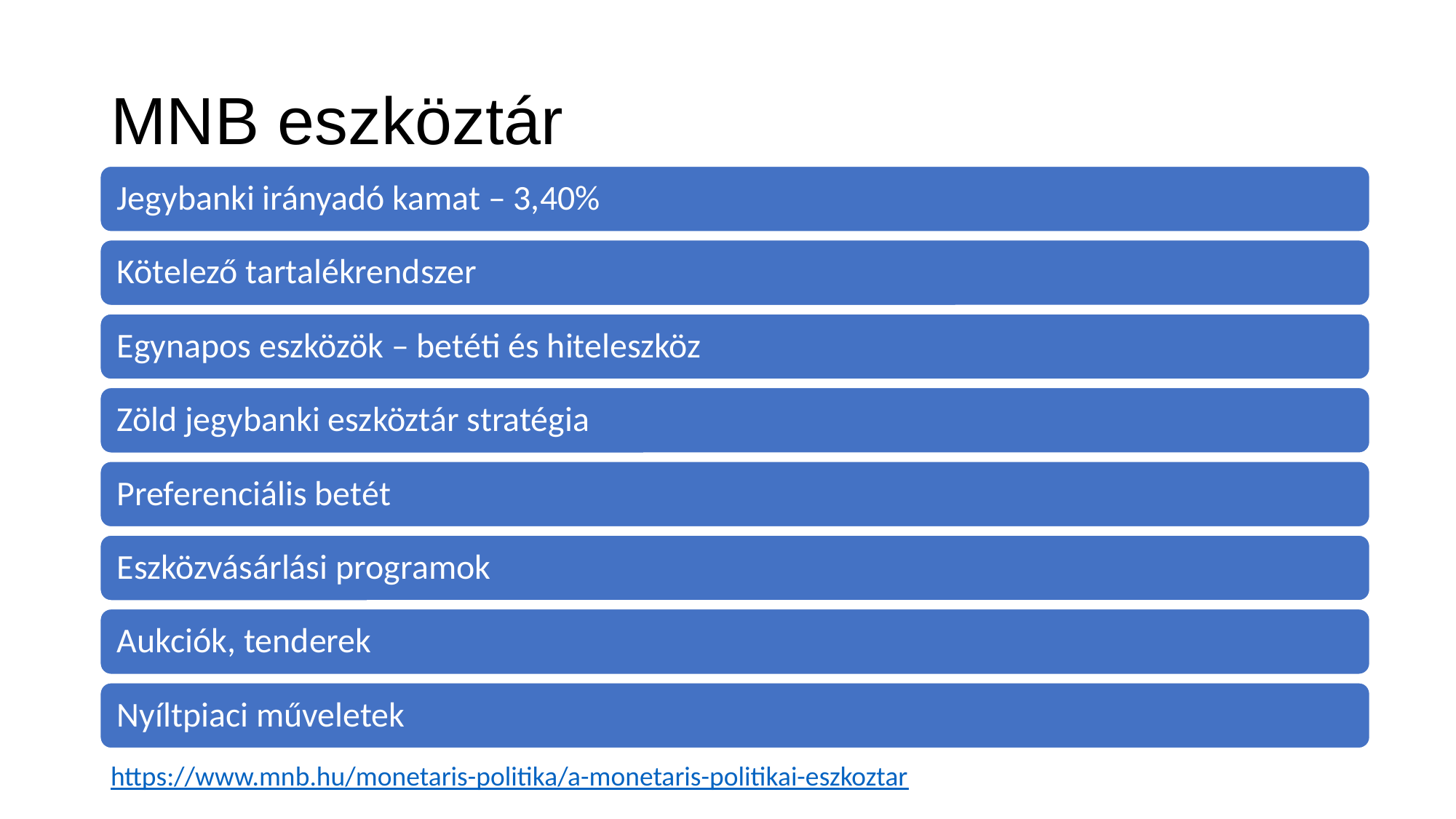

# MNB eszköztár
Jegybanki irányadó kamat – 3,40%
Kötelező tartalékrendszer
Egynapos eszközök – betéti és hiteleszköz
Zöld jegybanki eszköztár stratégia
Preferenciális betét
Eszközvásárlási programok
Aukciók, tenderek
Nyíltpiaci műveletek
https://www.mnb.hu/monetaris-politika/a-monetaris-politikai-eszkoztar